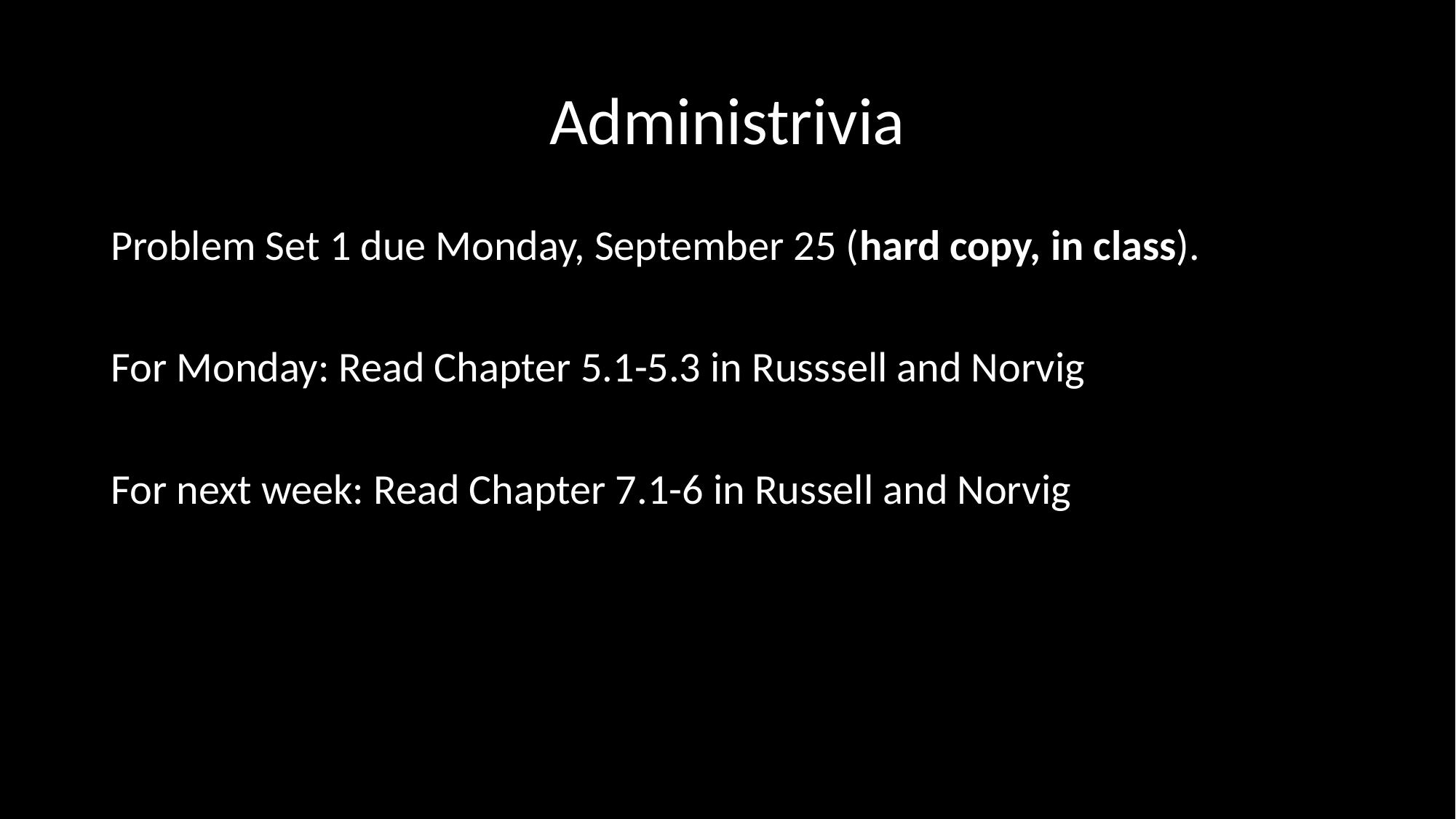

# Administrivia
Problem Set 1 due Monday, September 25 (hard copy, in class).

For Monday: Read Chapter 5.1-5.3 in Russsell and Norvig

For next week: Read Chapter 7.1-6 in Russell and Norvig